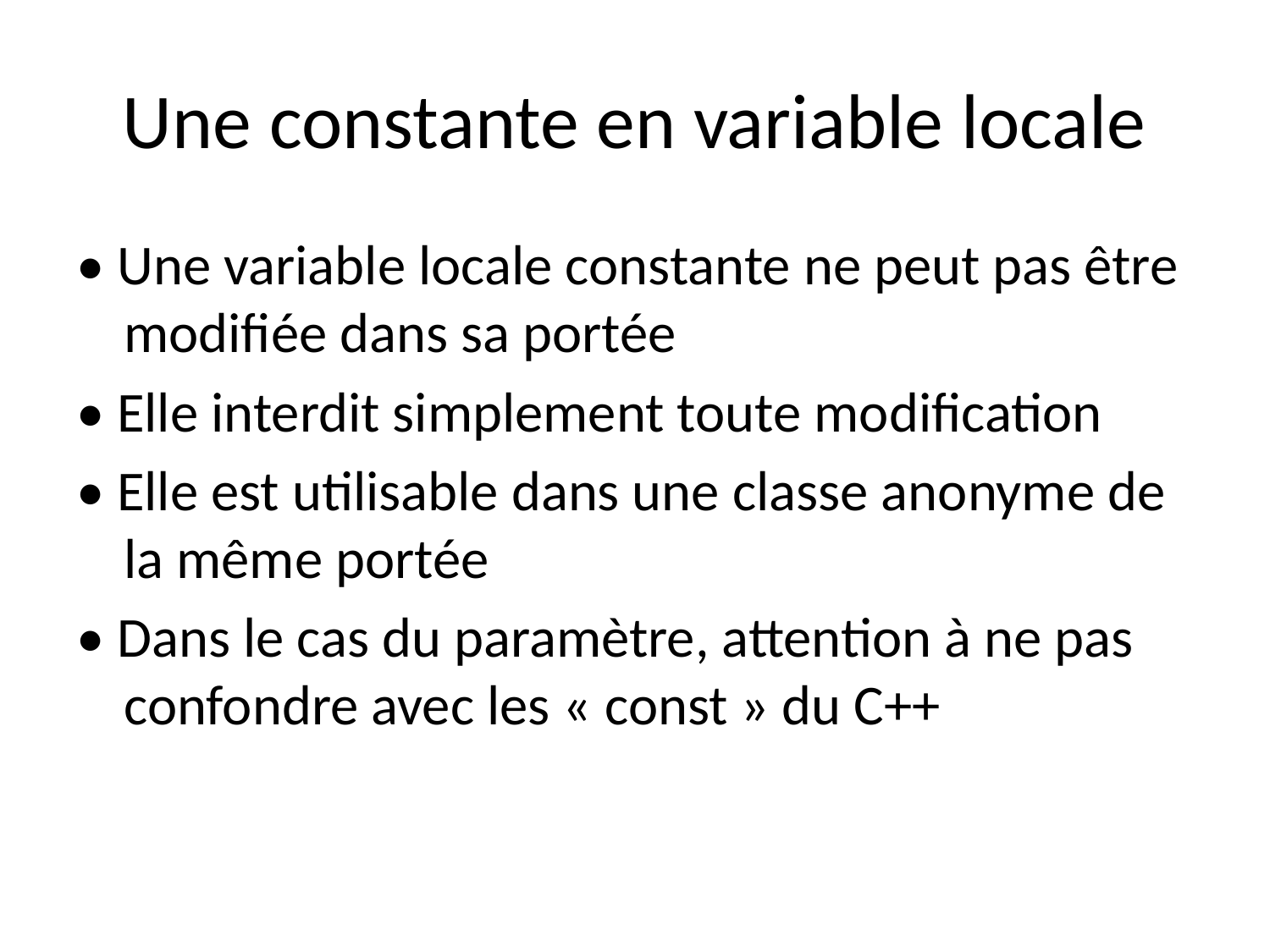

# Une constante en variable locale
• Une variable locale constante ne peut pas être modifiée dans sa portée
• Elle interdit simplement toute modification
• Elle est utilisable dans une classe anonyme de la même portée
• Dans le cas du paramètre, attention à ne pas confondre avec les « const » du C++